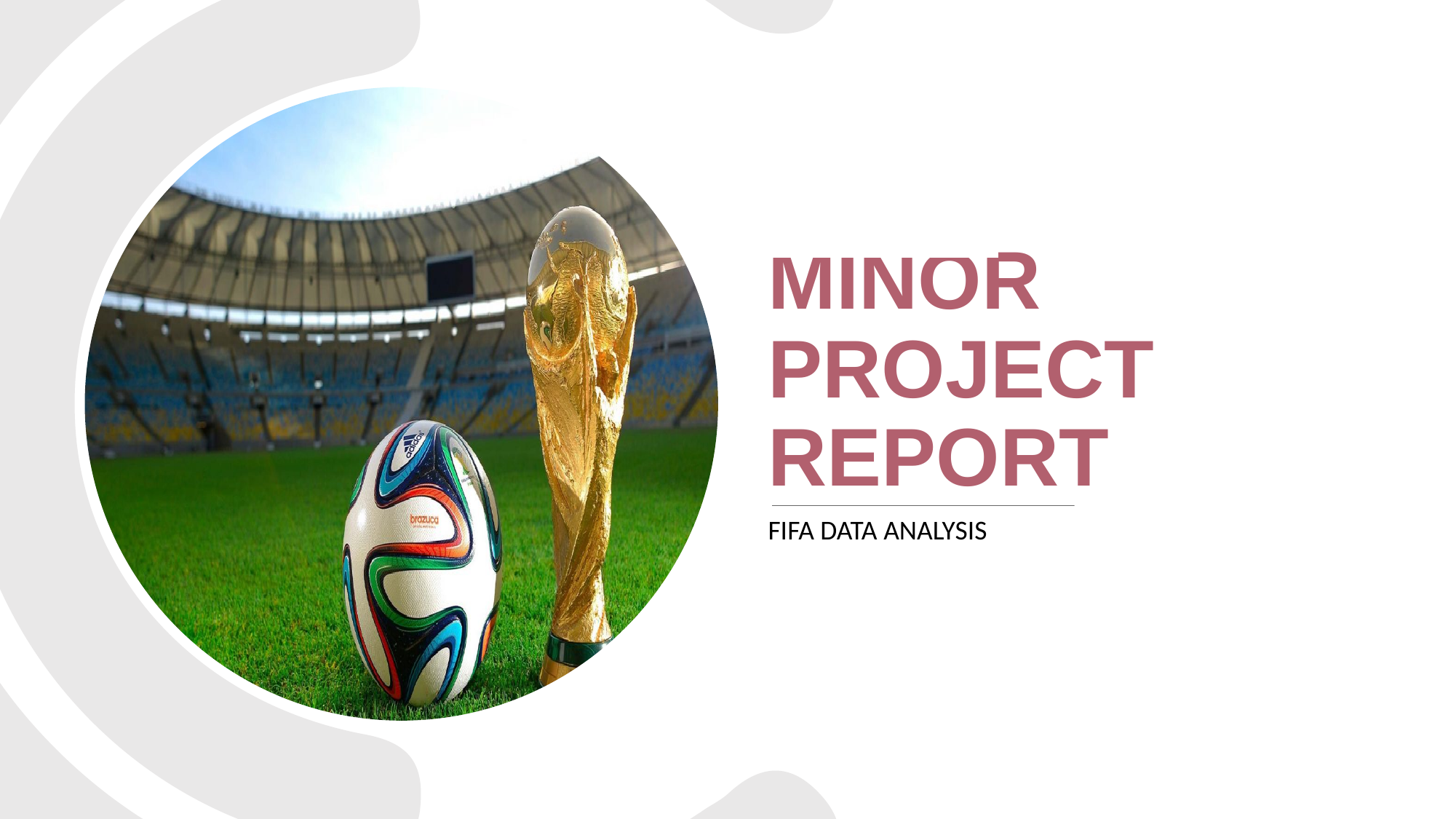

# Minor Project REPORT
FIFA DATA ANALYSIS